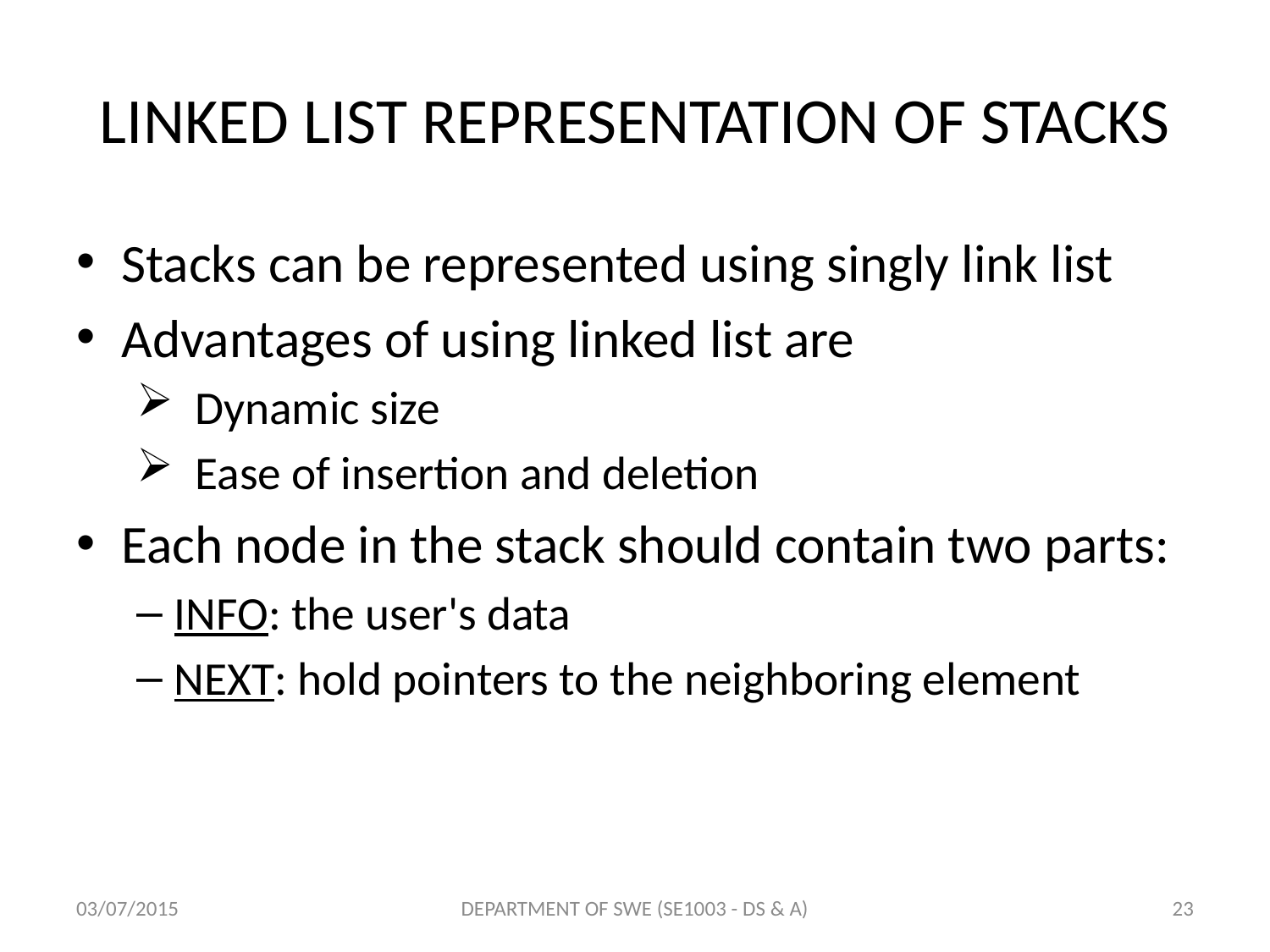

# LINKED LIST REPRESENTATION OF STACKS
Stacks can be represented using singly link list
Advantages of using linked list are
  Dynamic size
  Ease of insertion and deletion
Each node in the stack should contain two parts:
INFO: the user's data
NEXT: hold pointers to the neighboring element

03/07/2015
DEPARTMENT OF SWE (SE1003 - DS & A)
23